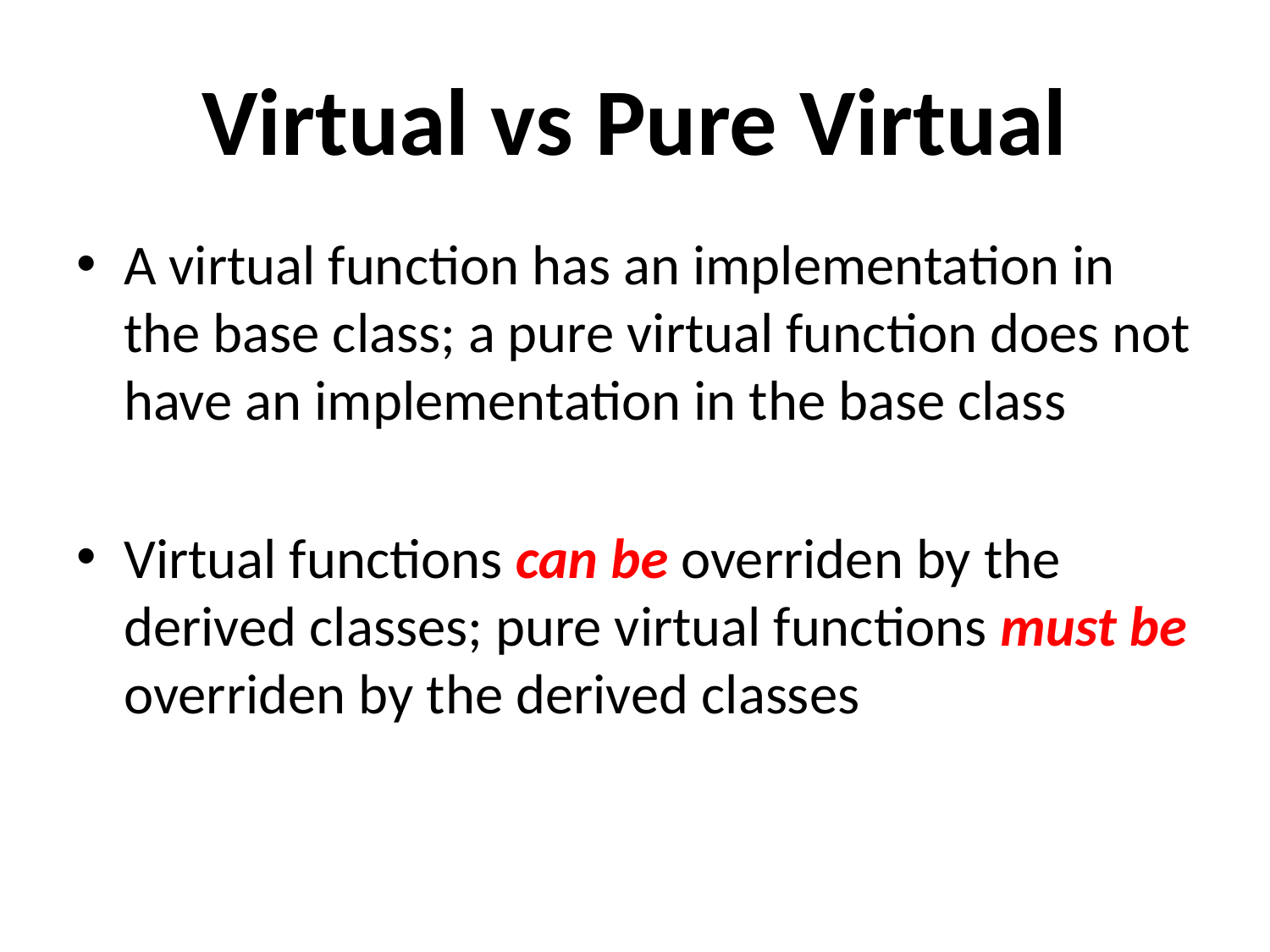

# Virtual vs Pure Virtual
A virtual function has an implementation in the base class; a pure virtual function does not have an implementation in the base class

Virtual functions can be overriden by the derived classes; pure virtual functions must be overriden by the derived classes